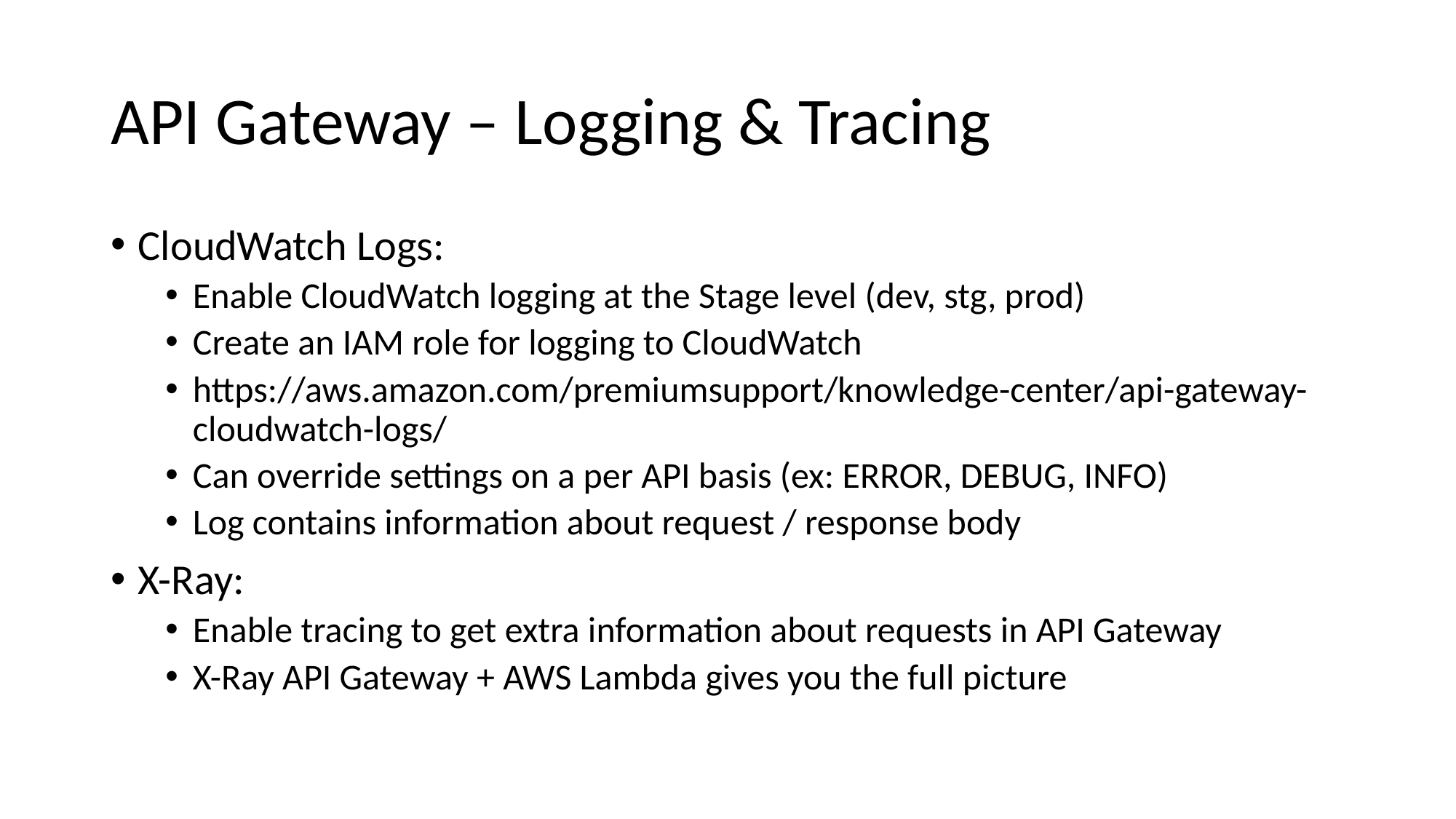

# API Gateway – Logging & Tracing
CloudWatch Logs:
Enable CloudWatch logging at the Stage level (dev, stg, prod)
Create an IAM role for logging to CloudWatch
https://aws.amazon.com/premiumsupport/knowledge-center/api-gateway-cloudwatch-logs/
Can override settings on a per API basis (ex: ERROR, DEBUG, INFO)
Log contains information about request / response body
X-Ray:
Enable tracing to get extra information about requests in API Gateway
X-Ray API Gateway + AWS Lambda gives you the full picture